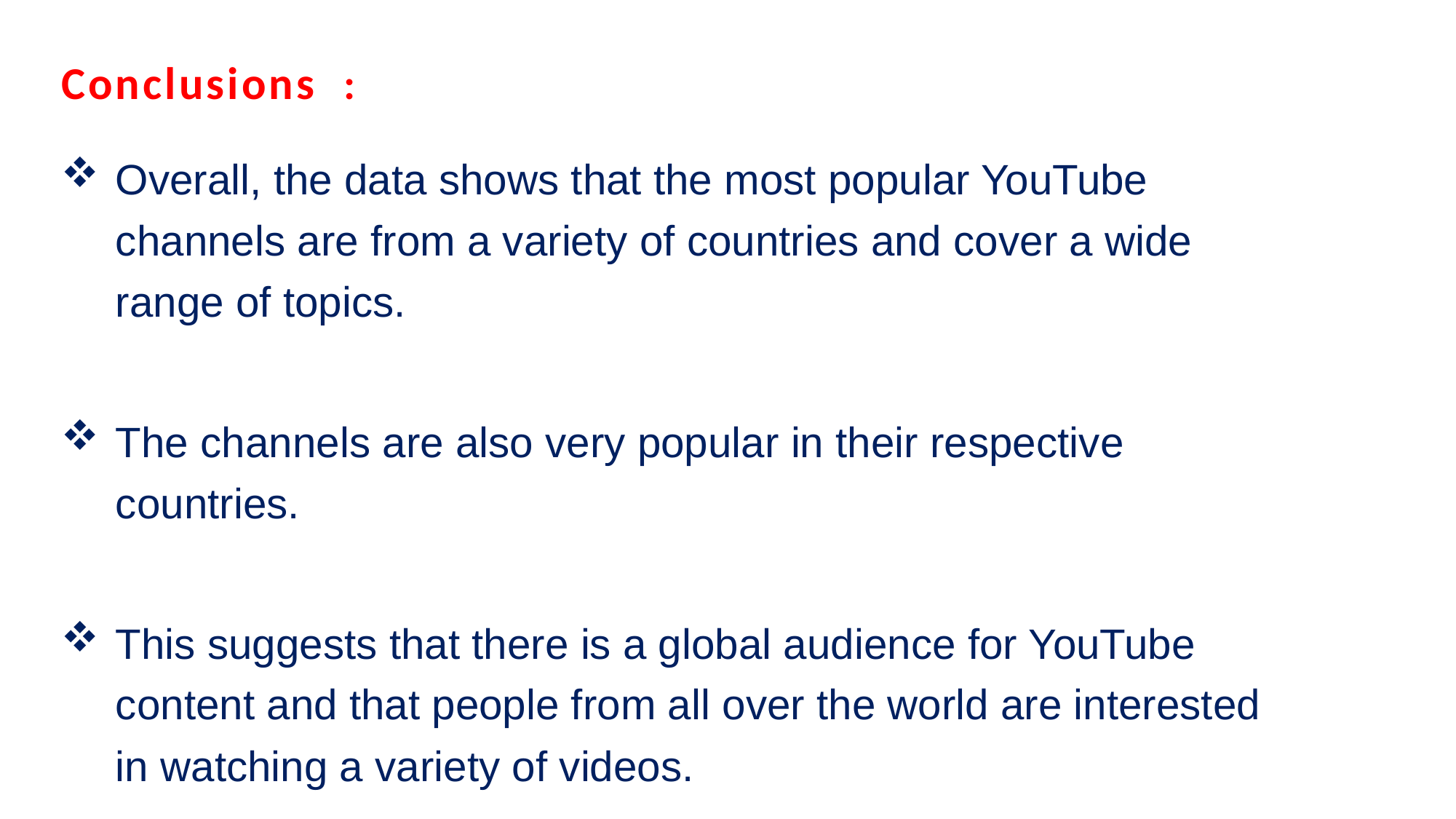

Conclusions  :
Overall, the data shows that the most popular YouTube channels are from a variety of countries and cover a wide range of topics.

The channels are also very popular in their respective countries.

This suggests that there is a global audience for YouTube content and that people from all over the world are interested in watching a variety of videos.